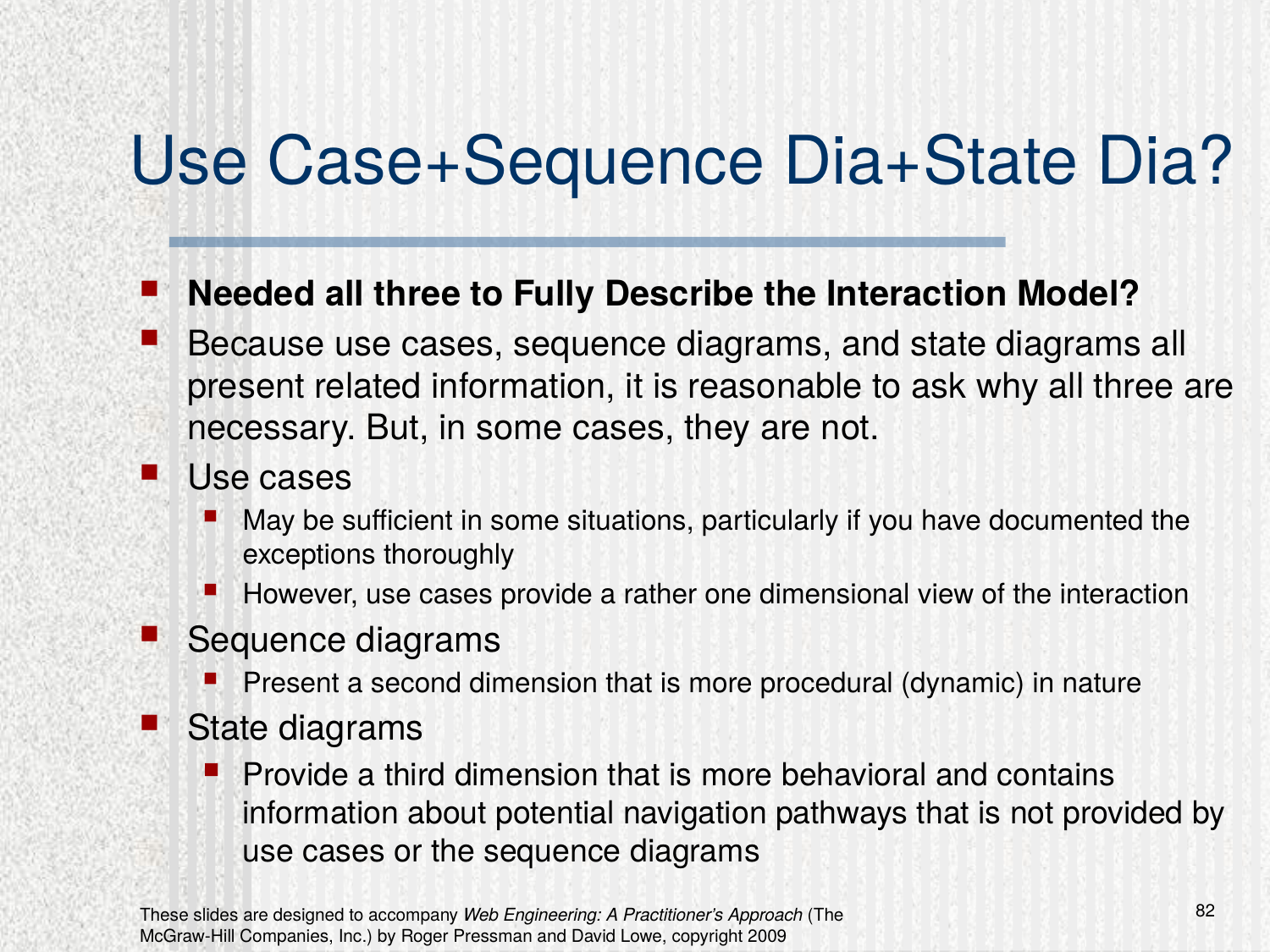

# Use Case+Sequence Dia+State Dia?
Needed all three to Fully Describe the Interaction Model?
Because use cases, sequence diagrams, and state diagrams all present related information, it is reasonable to ask why all three are necessary. But, in some cases, they are not.
Use cases
May be sufficient in some situations, particularly if you have documented the exceptions thoroughly
However, use cases provide a rather one dimensional view of the interaction
Sequence diagrams
Present a second dimension that is more procedural (dynamic) in nature
State diagrams
Provide a third dimension that is more behavioral and contains information about potential navigation pathways that is not provided by use cases or the sequence diagrams
82
These slides are designed to accompany Web Engineering: A Practitioner’s Approach (The McGraw-Hill Companies, Inc.) by Roger Pressman and David Lowe, copyright 2009